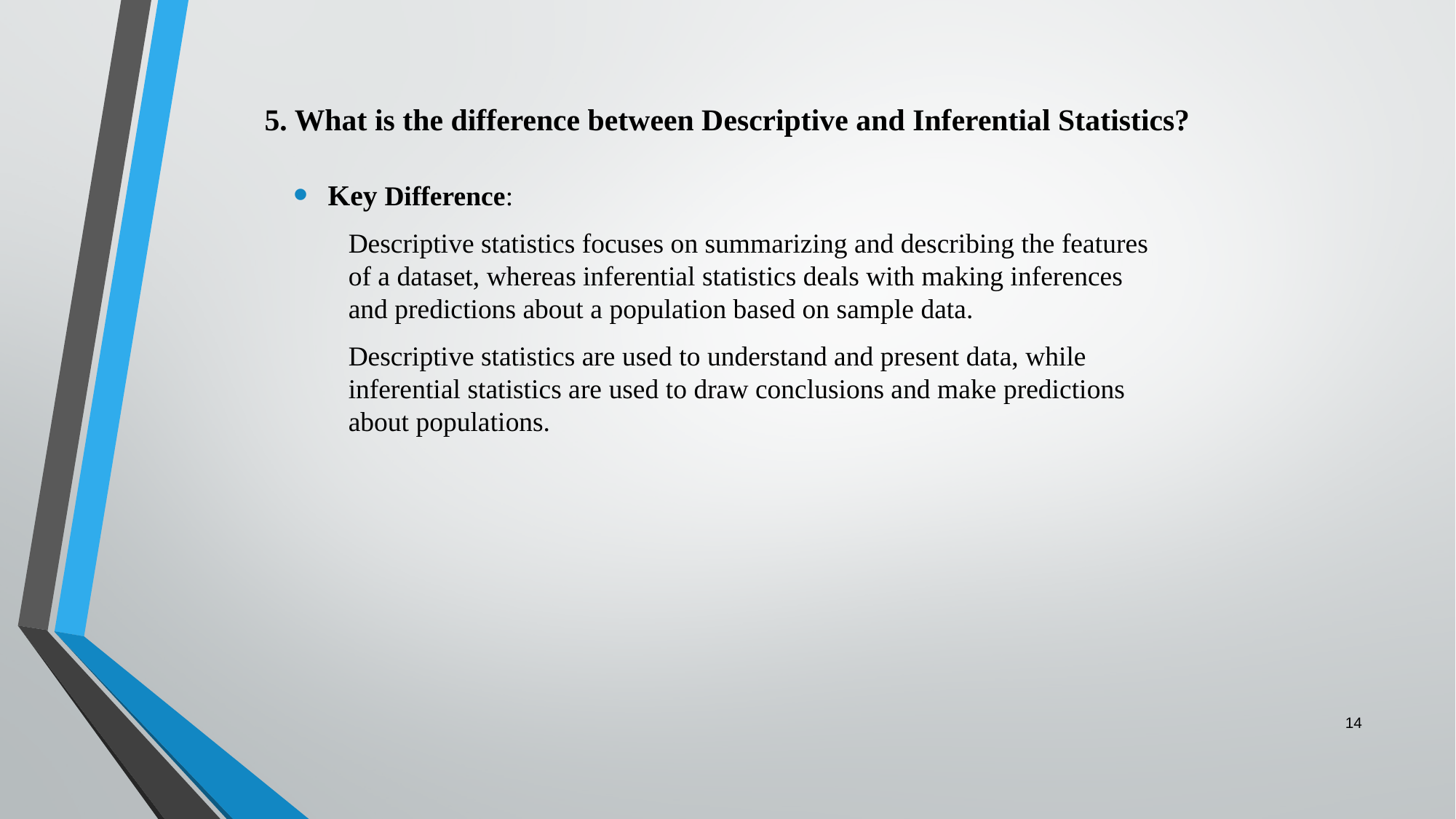

# 5. What is the difference between Descriptive and Inferential Statistics?
Key Difference:
Descriptive statistics focuses on summarizing and describing the features of a dataset, whereas inferential statistics deals with making inferences and predictions about a population based on sample data.
Descriptive statistics are used to understand and present data, while inferential statistics are used to draw conclusions and make predictions about populations.

14